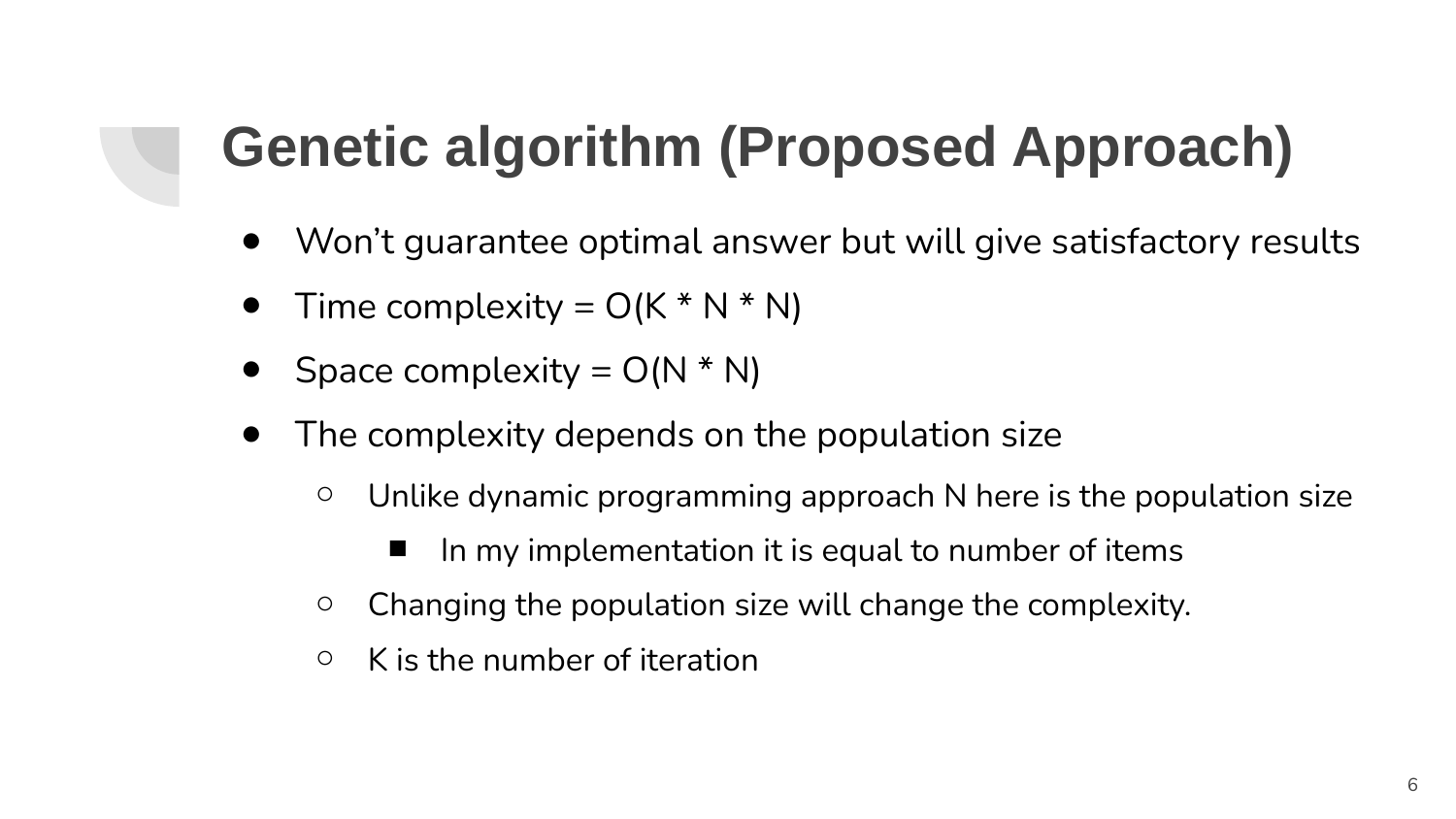

# Genetic algorithm (Proposed Approach)
Won’t guarantee optimal answer but will give satisfactory results
Time complexity = O(K * N * N)
Space complexity = O(N * N)
The complexity depends on the population size
Unlike dynamic programming approach N here is the population size
In my implementation it is equal to number of items
Changing the population size will change the complexity.
K is the number of iteration
6